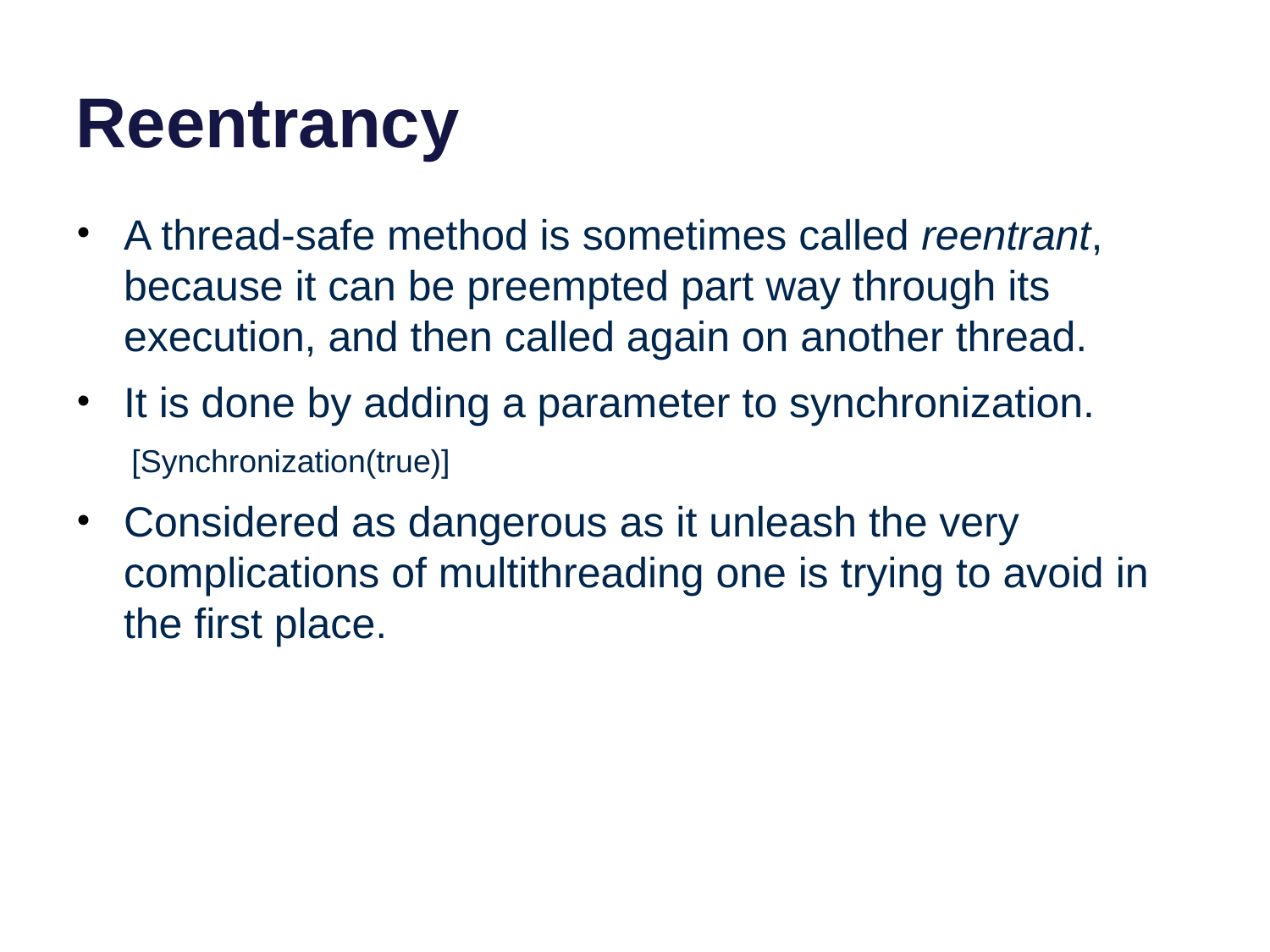

# Reentrancy
A thread-safe method is sometimes called reentrant, because it can be preempted part way through its execution, and then called again on another thread.
It is done by adding a parameter to synchronization.
[Synchronization(true)]
Considered as dangerous as it unleash the very complications of multithreading one is trying to avoid in the first place.